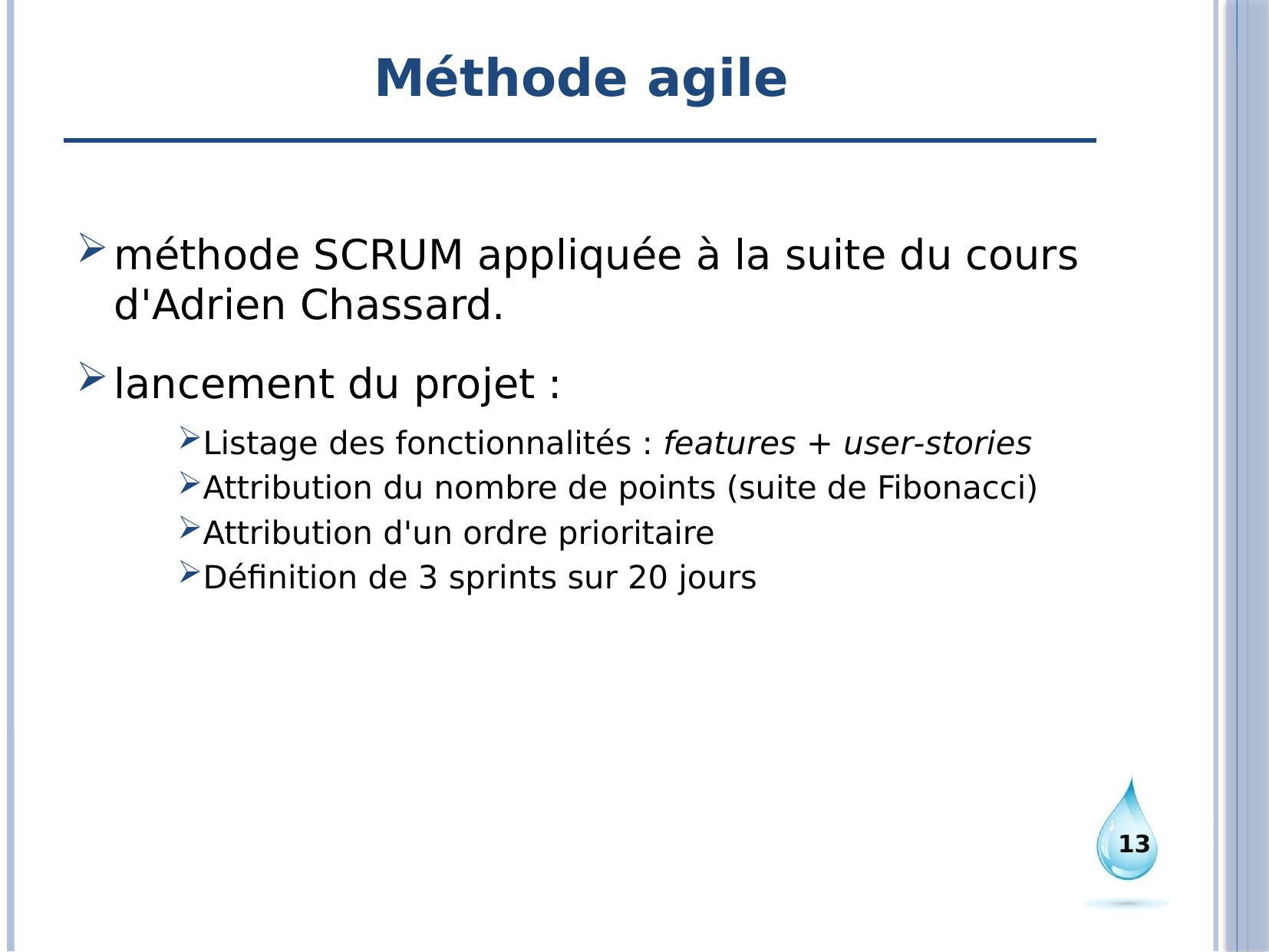

# Méthode agile
méthode SCRUM appliquée à la suite du cours d'Adrien Chassard.
lancement du projet :
Listage des fonctionnalités : features + user-stories
Attribution du nombre de points (suite de Fibonacci)
Attribution d'un ordre prioritaire
Définition de 3 sprints sur 20 jours

13